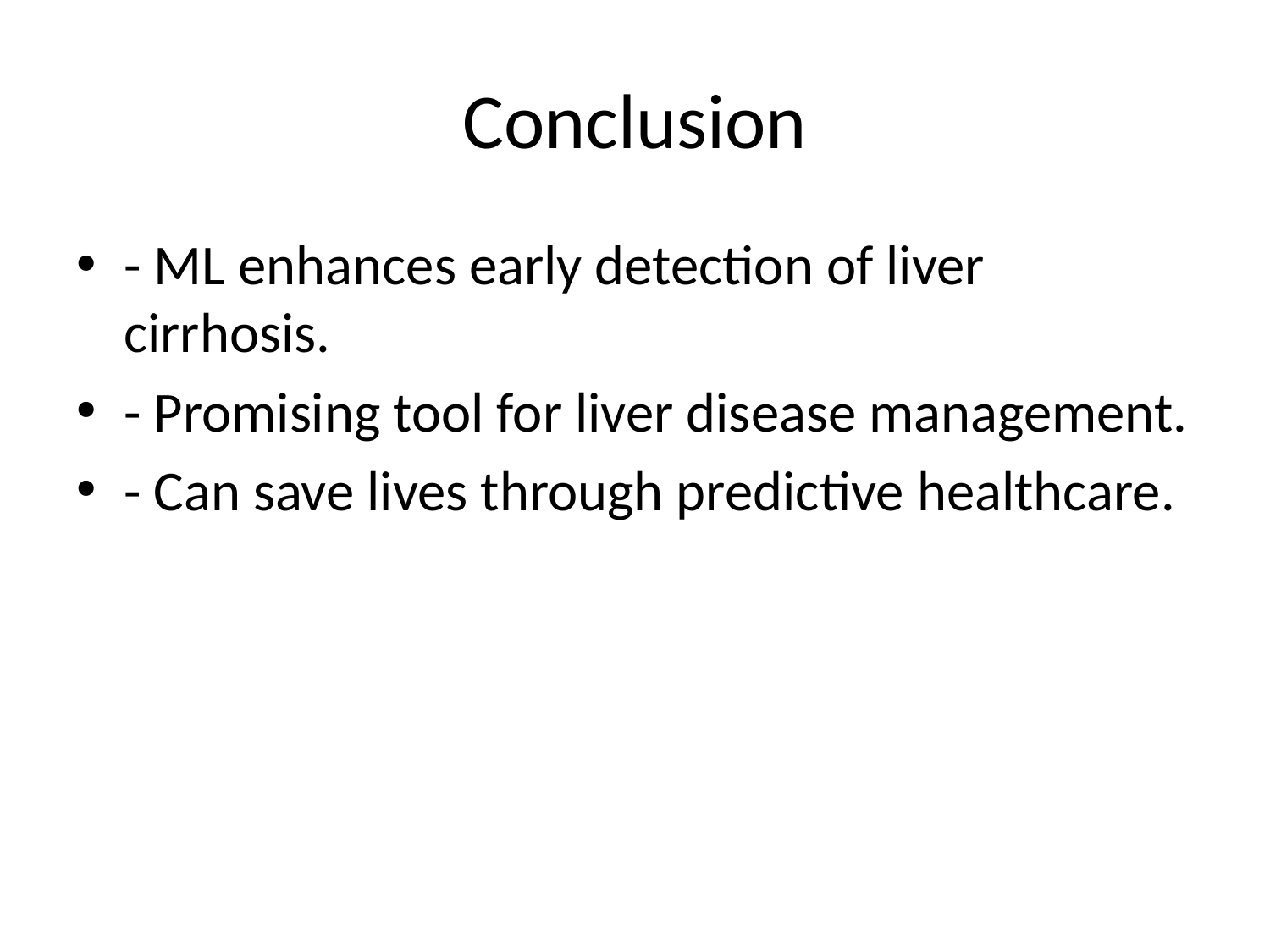

# Conclusion
- ML enhances early detection of liver cirrhosis.
- Promising tool for liver disease management.
- Can save lives through predictive healthcare.